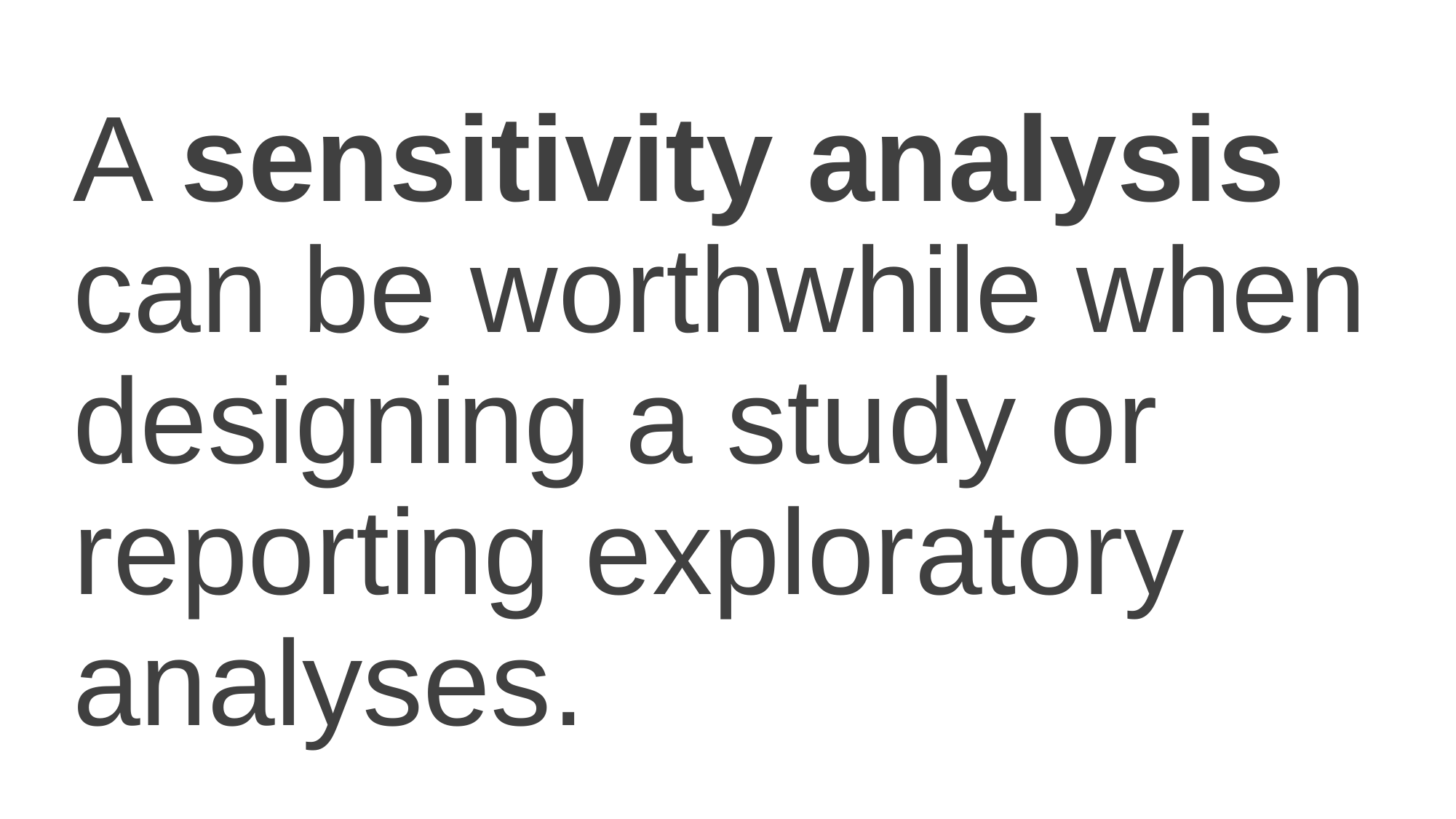

A sensitivity analysis can be worthwhile when designing a study or reporting exploratory analyses.